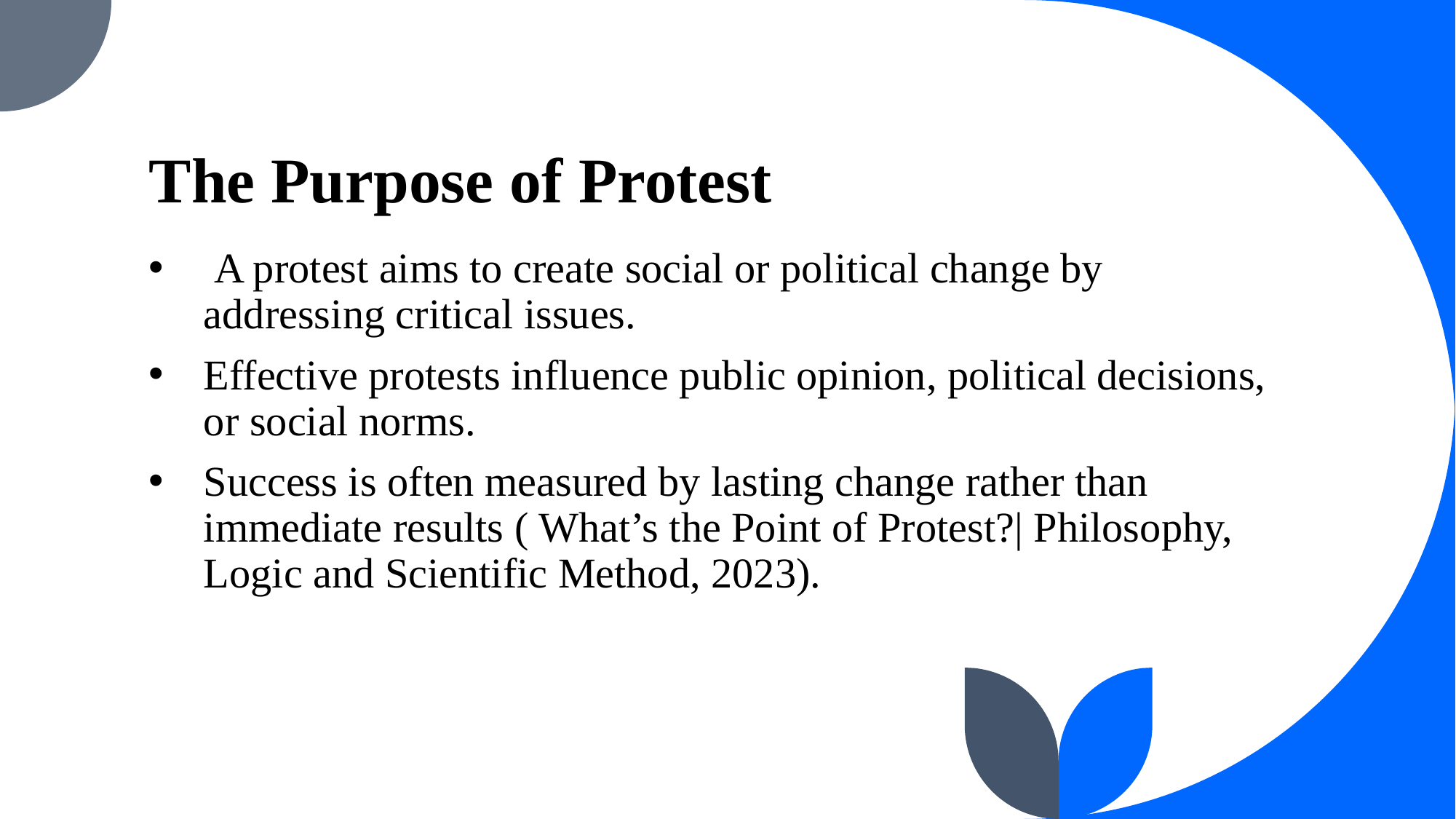

# The Purpose of Protest
 A protest aims to create social or political change by addressing critical issues.
Effective protests influence public opinion, political decisions, or social norms.
Success is often measured by lasting change rather than immediate results ( What’s the Point of Protest?| Philosophy, Logic and Scientific Method, 2023).